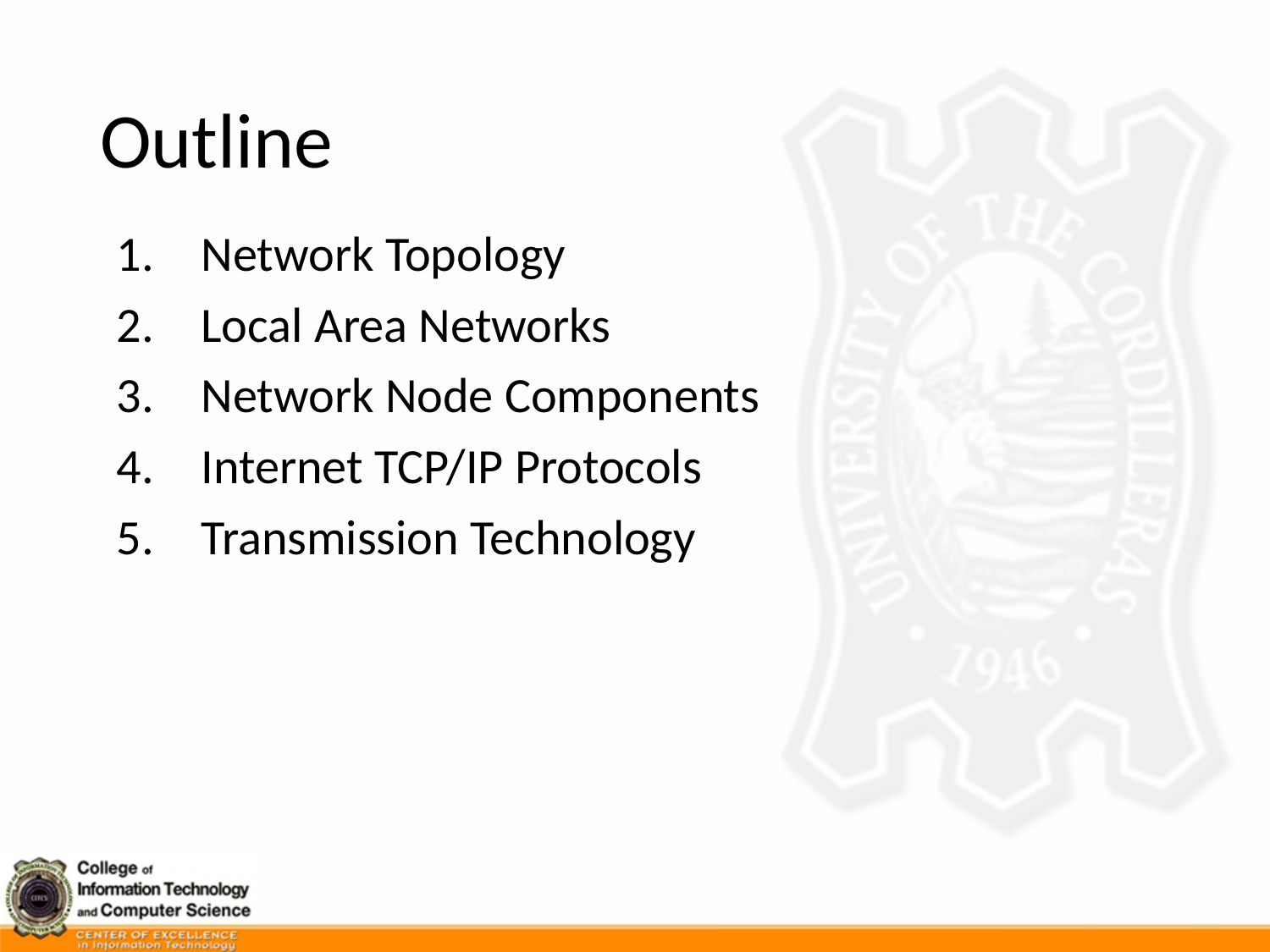

# Outline
Network Topology
Local Area Networks
Network Node Components
Internet TCP/IP Protocols
Transmission Technology